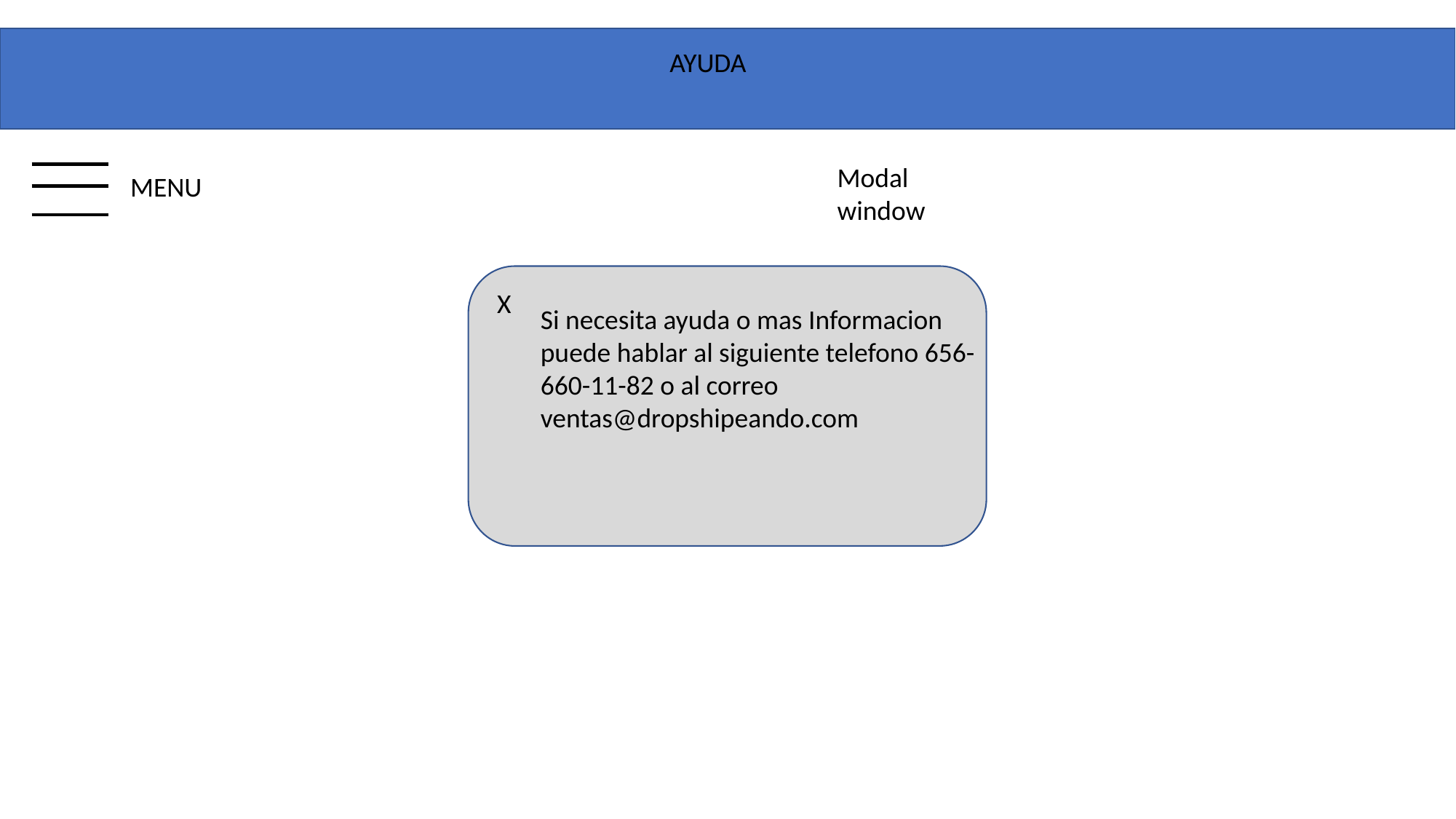

AYUDA

Modal window
MENU

X
Si necesita ayuda o mas Informacion puede hablar al siguiente telefono 656-660-11-82 o al correo ventas@dropshipeando.com